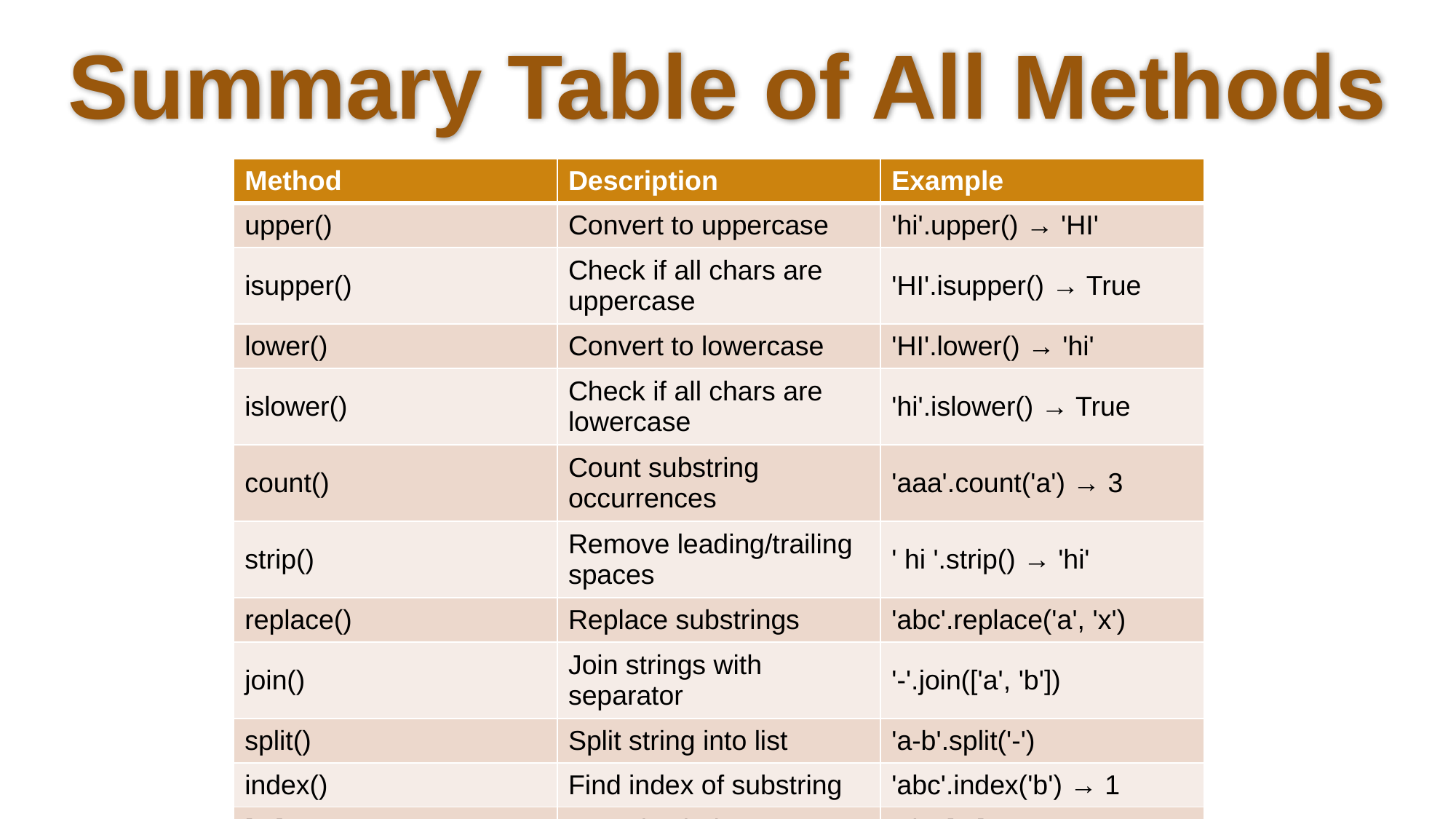

Summary Table of All Methods
| Method | Description | Example |
| --- | --- | --- |
| upper() | Convert to uppercase | 'hi'.upper() → 'HI' |
| isupper() | Check if all chars are uppercase | 'HI'.isupper() → True |
| lower() | Convert to lowercase | 'HI'.lower() → 'hi' |
| islower() | Check if all chars are lowercase | 'hi'.islower() → True |
| count() | Count substring occurrences | 'aaa'.count('a') → 3 |
| strip() | Remove leading/trailing spaces | ' hi '.strip() → 'hi' |
| replace() | Replace substrings | 'abc'.replace('a', 'x') |
| join() | Join strings with separator | '-'.join(['a', 'b']) |
| split() | Split string into list | 'a-b'.split('-') |
| index() | Find index of substring | 'abc'.index('b') → 1 |
| [-1] | Negative index | 'abc'[-1] → 'c' |
Use case: Extracting suffixes, reverse traversal.